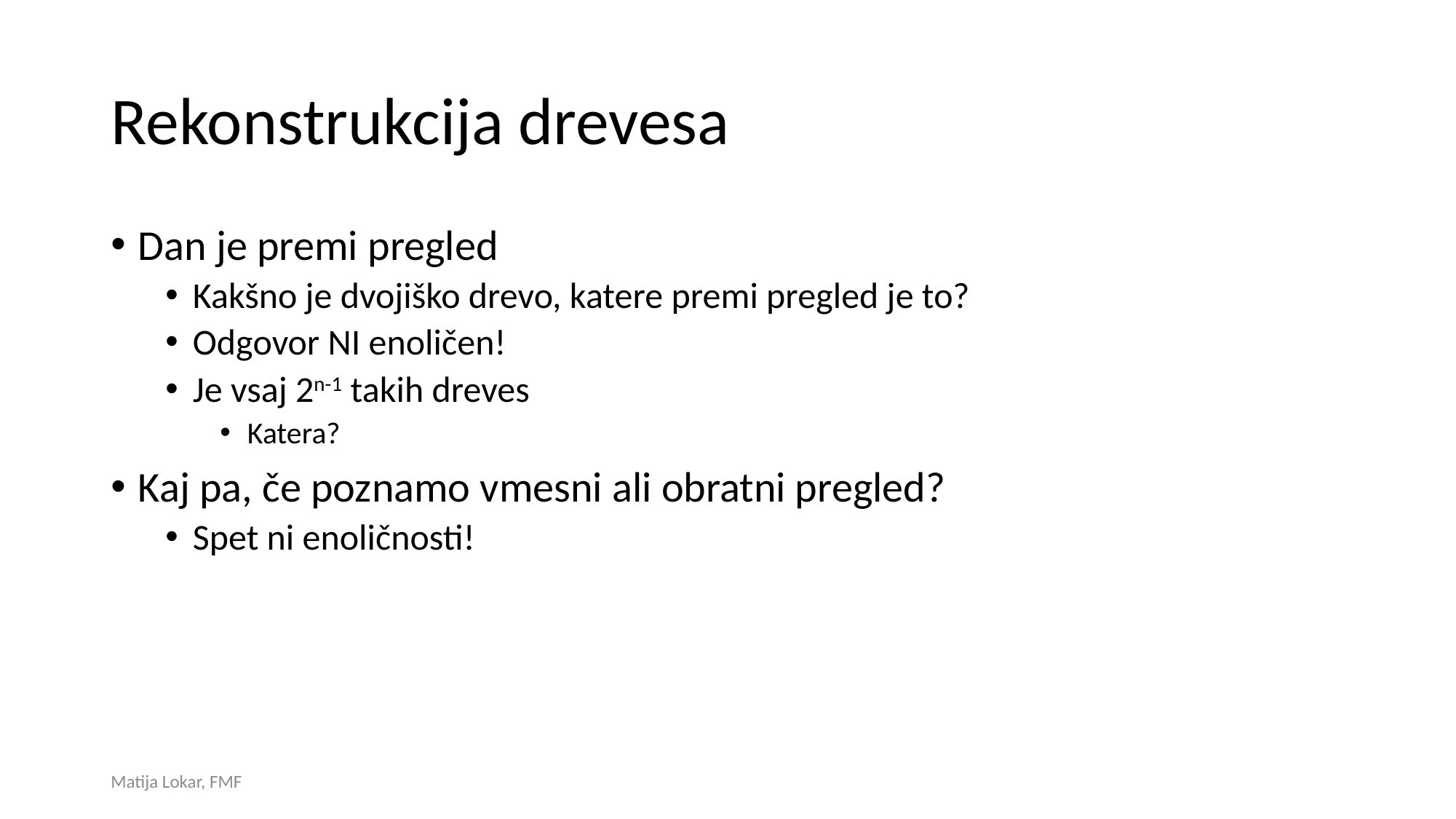

# Rekonstrukcija drevesa
Dan je premi pregled
Kakšno je dvojiško drevo, katere premi pregled je to?
Odgovor NI enoličen!
Je vsaj 2n-1 takih dreves
Katera?
Kaj pa, če poznamo vmesni ali obratni pregled?
Spet ni enoličnosti!

Matija Lokar, FMF